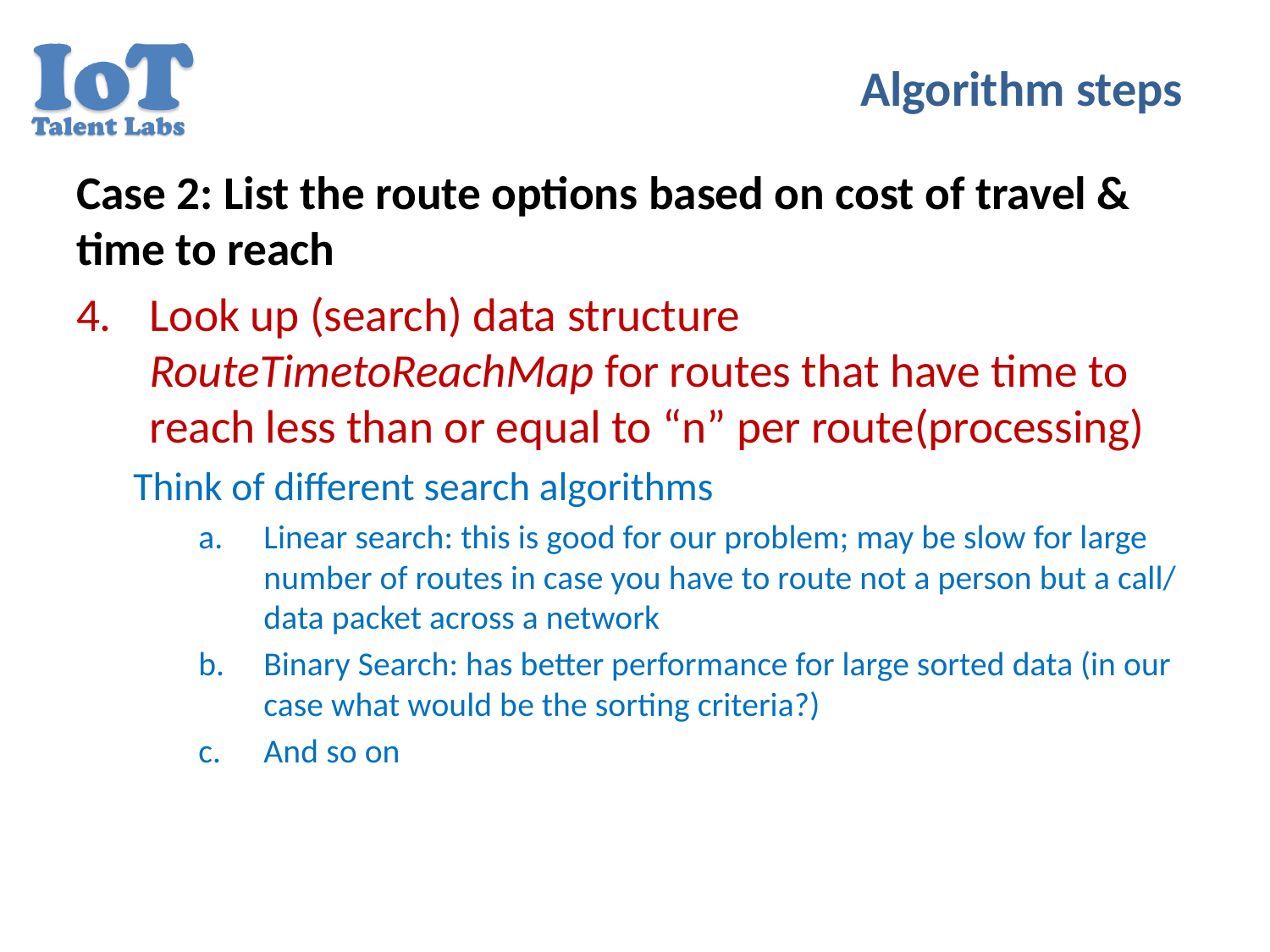

# Algorithm steps
Case 2: List the route options based on cost of travel & time to reach
Look up (search) data structure RouteTimetoReachMap for routes that have time to reach less than or equal to “n” per route(processing)
Think of different search algorithms
Linear search: this is good for our problem; may be slow for large number of routes in case you have to route not a person but a call/ data packet across a network
Binary Search: has better performance for large sorted data (in our case what would be the sorting criteria?)
And so on